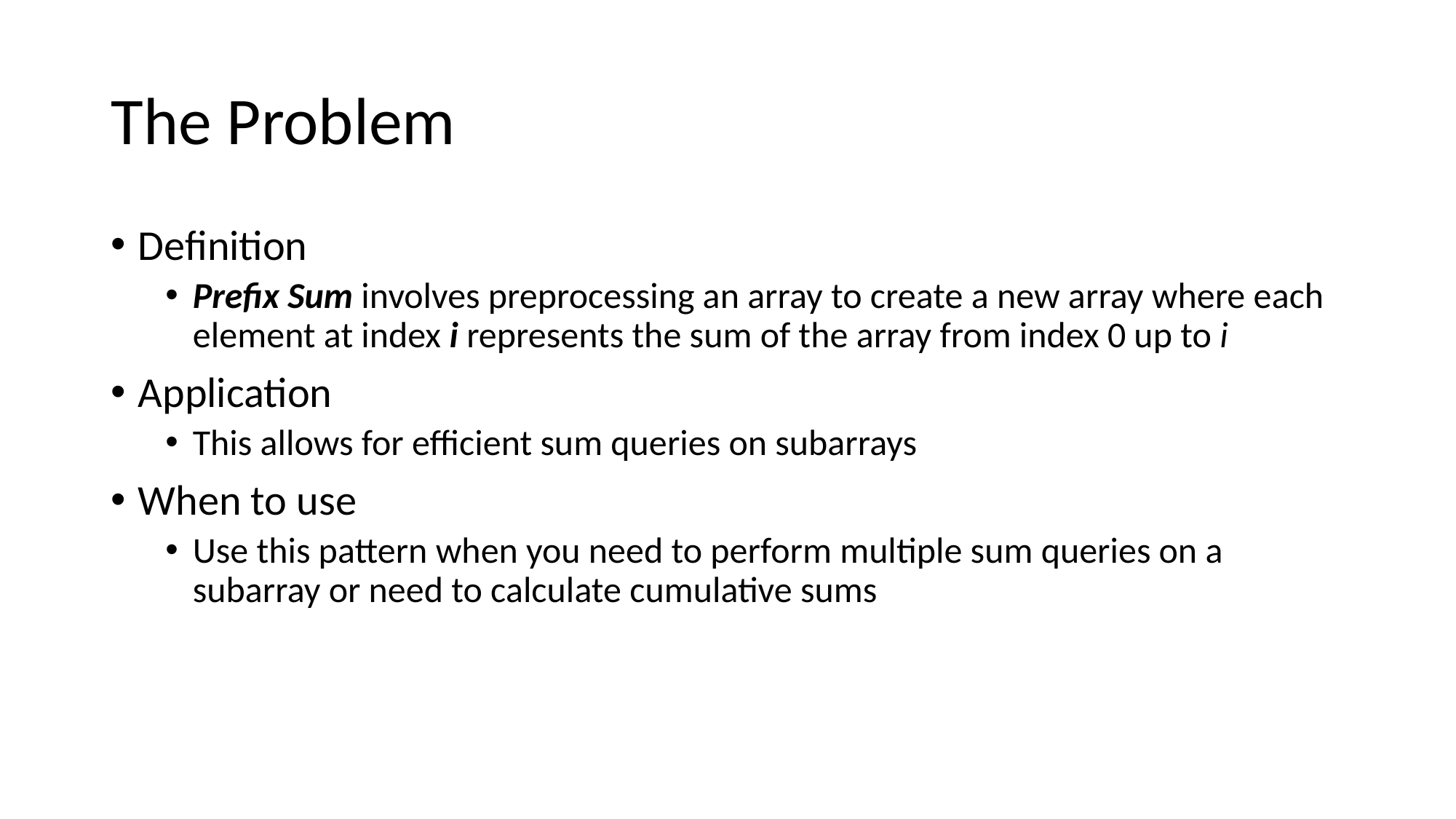

# The Problem
Definition
Prefix Sum involves preprocessing an array to create a new array where each element at index i represents the sum of the array from index 0 up to i
Application
This allows for efficient sum queries on subarrays
When to use
Use this pattern when you need to perform multiple sum queries on a subarray or need to calculate cumulative sums